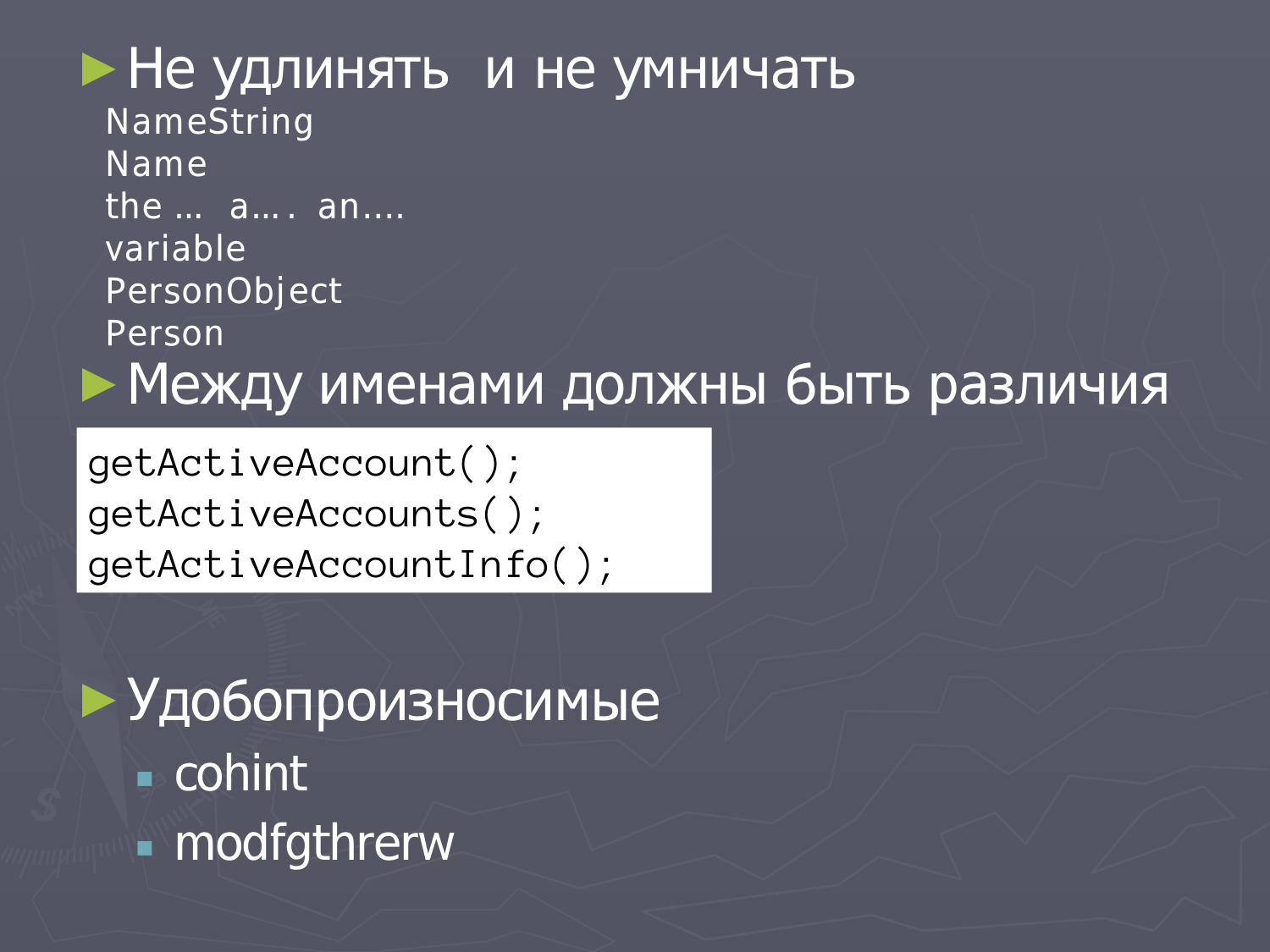

Не удлинять  и не умничать

Между именами должны быть различия

Удобопроизносимые
cohint
modfgthrerw

NameString
Name
the …  a….  an....
variable
PersonObject
Person
getActiveAccount();
getActiveAccounts();
getActiveAccountInfo();